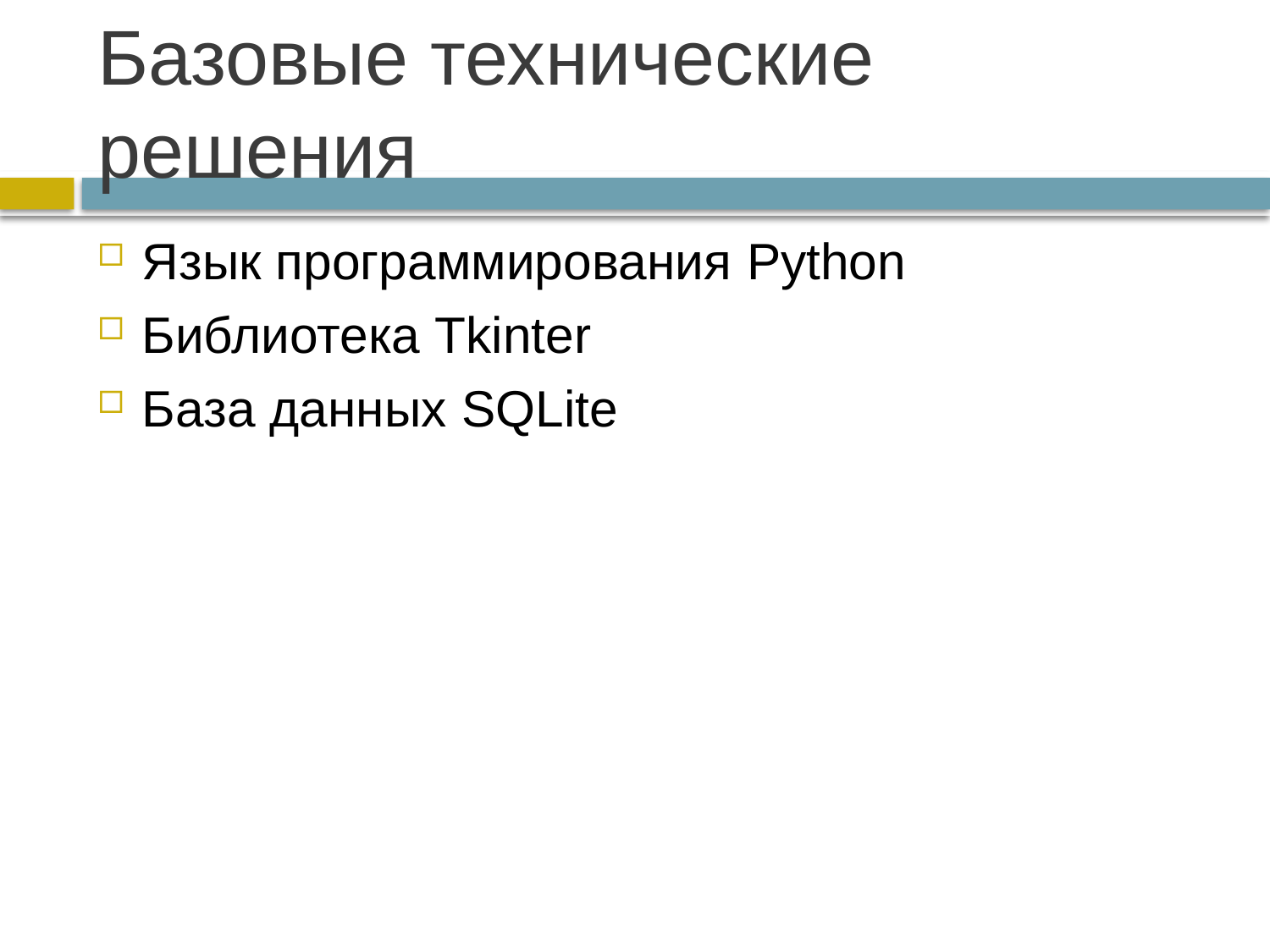

# Базовые технические решения
Язык программирования Python
Библиотека Tkinter
База данных SQLite